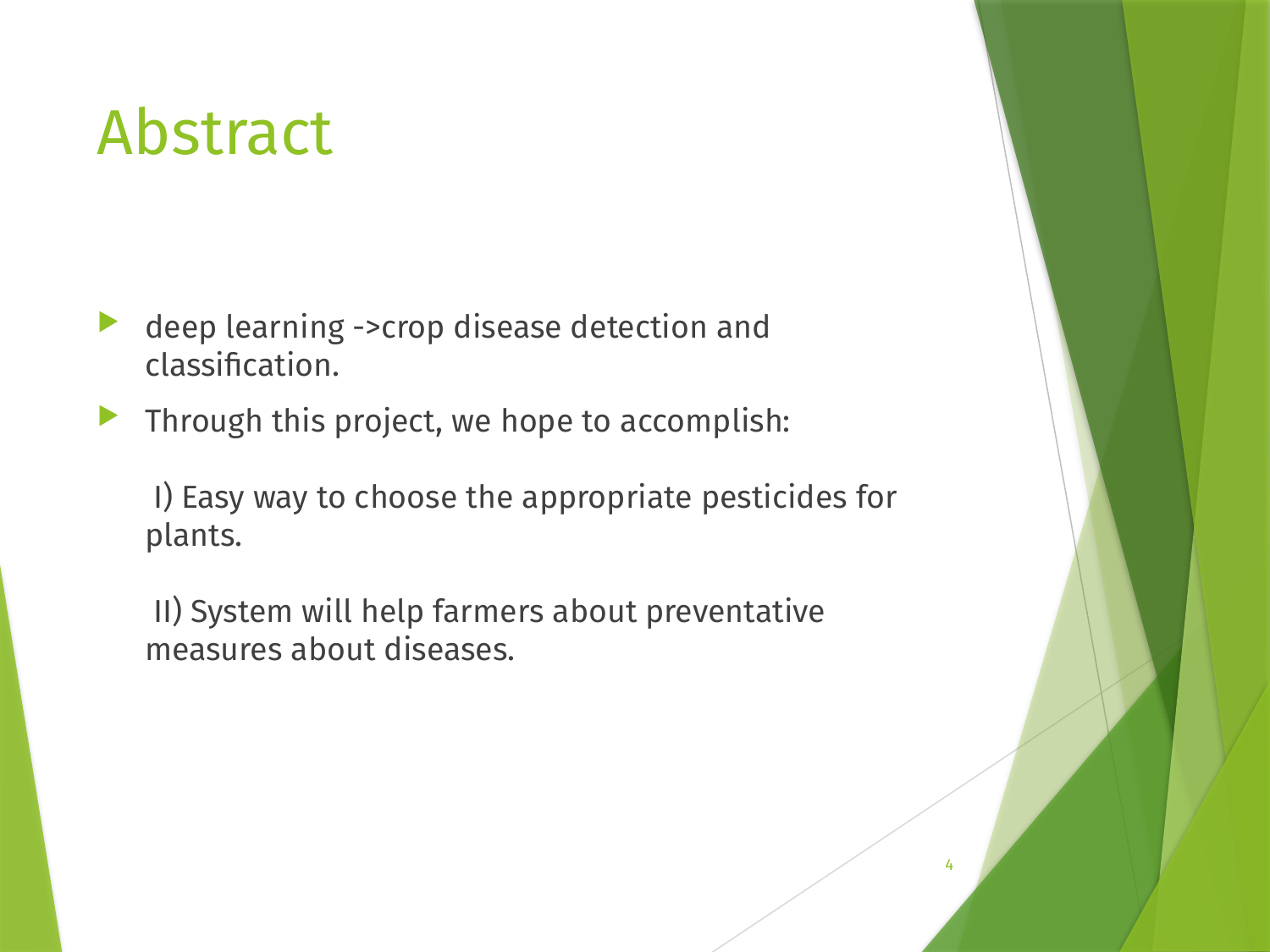

# Abstract
deep learning ->crop disease detection and classification.
Through this project, we hope to accomplish:
 I) Easy way to choose the appropriate pesticides for plants.
 II) System will help farmers about preventative measures about diseases.
4